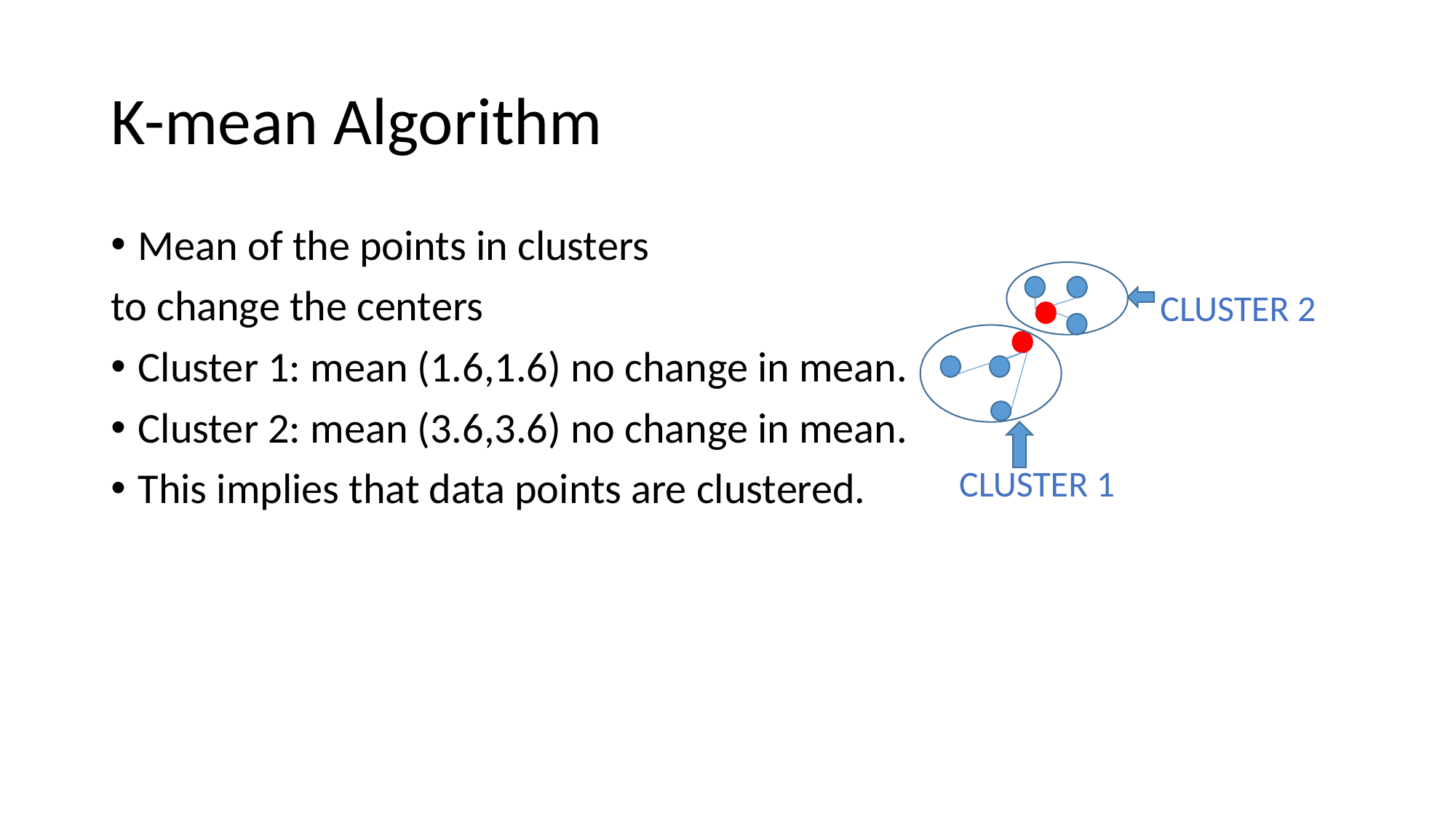

# K-mean Algorithm
Mean of the points in clusters
to change the centers
Cluster 1: mean (1.6,1.6) no change in mean.
Cluster 2: mean (3.6,3.6) no change in mean.
This implies that data points are clustered.

CLUSTER 2

CLUSTER 1